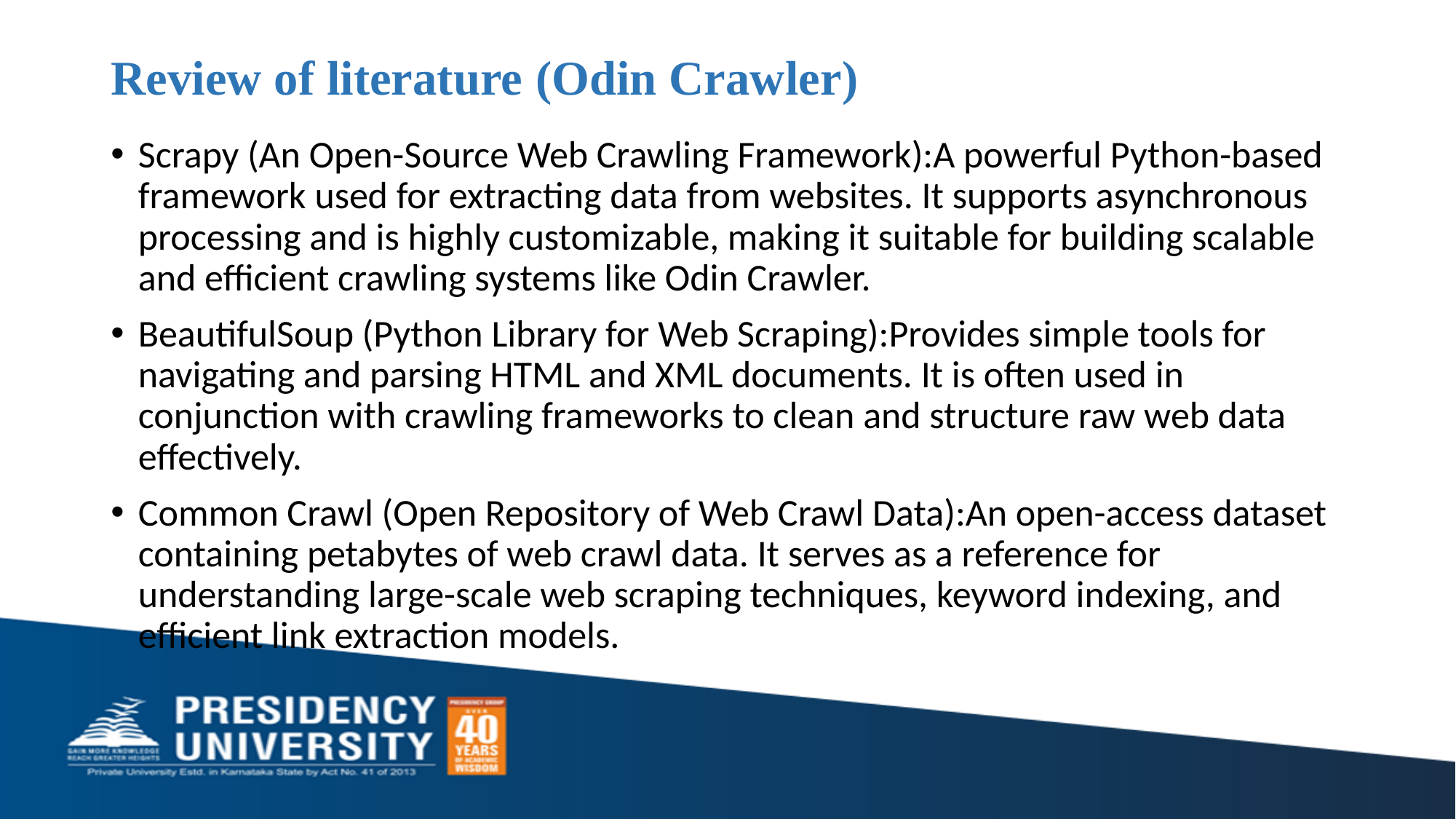

# Review of literature (Odin Crawler)
Scrapy (An Open-Source Web Crawling Framework):A powerful Python-based framework used for extracting data from websites. It supports asynchronous processing and is highly customizable, making it suitable for building scalable and efficient crawling systems like Odin Crawler.
BeautifulSoup (Python Library for Web Scraping):Provides simple tools for navigating and parsing HTML and XML documents. It is often used in conjunction with crawling frameworks to clean and structure raw web data effectively.
Common Crawl (Open Repository of Web Crawl Data):An open-access dataset containing petabytes of web crawl data. It serves as a reference for understanding large-scale web scraping techniques, keyword indexing, and efficient link extraction models.
7